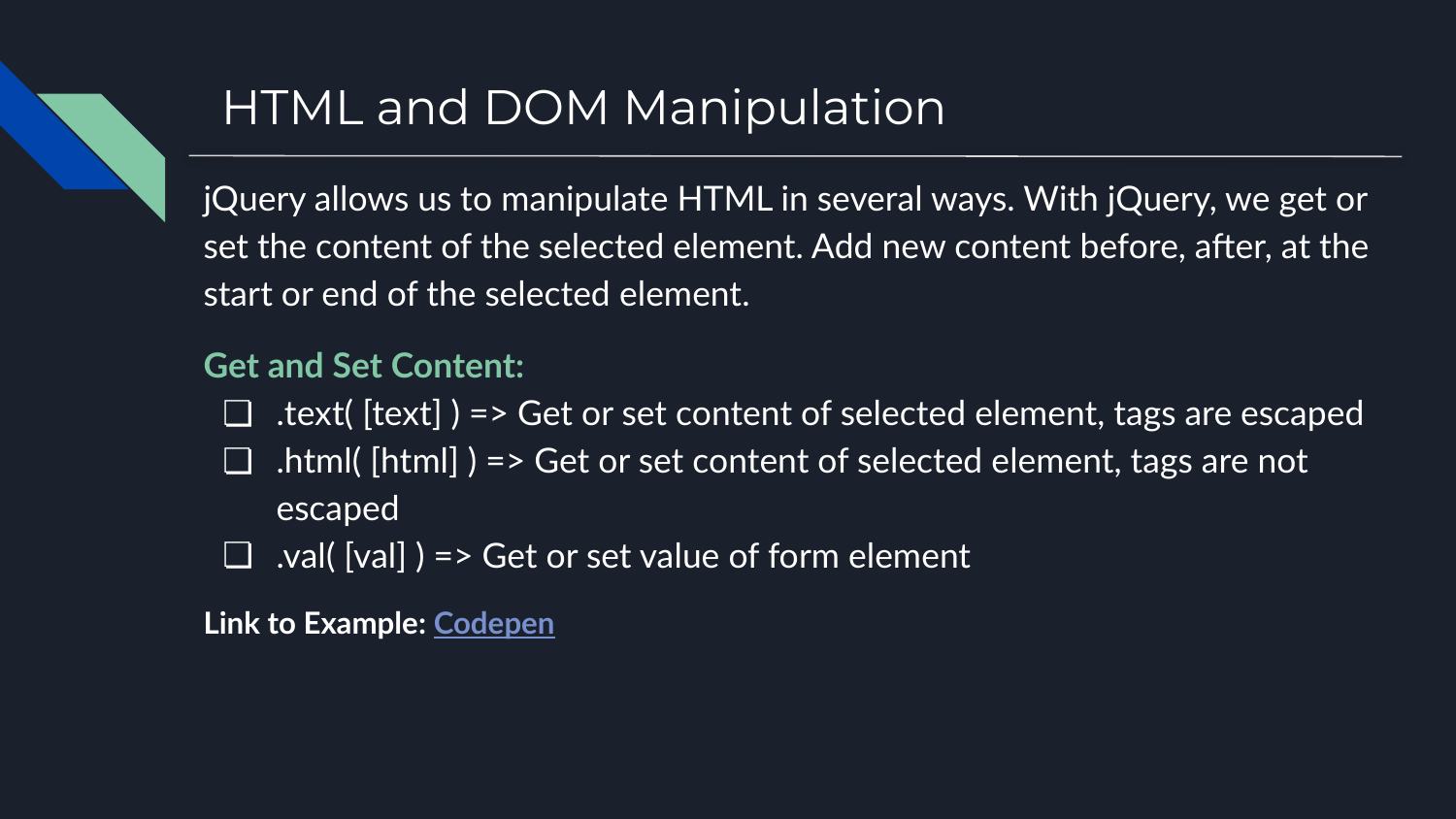

# HTML and DOM Manipulation
jQuery allows us to manipulate HTML in several ways. With jQuery, we get or set the content of the selected element. Add new content before, after, at the start or end of the selected element.
Get and Set Content:
.text( [text] ) => Get or set content of selected element, tags are escaped
.html( [html] ) => Get or set content of selected element, tags are not escaped
.val( [val] ) => Get or set value of form element
Link to Example: Codepen